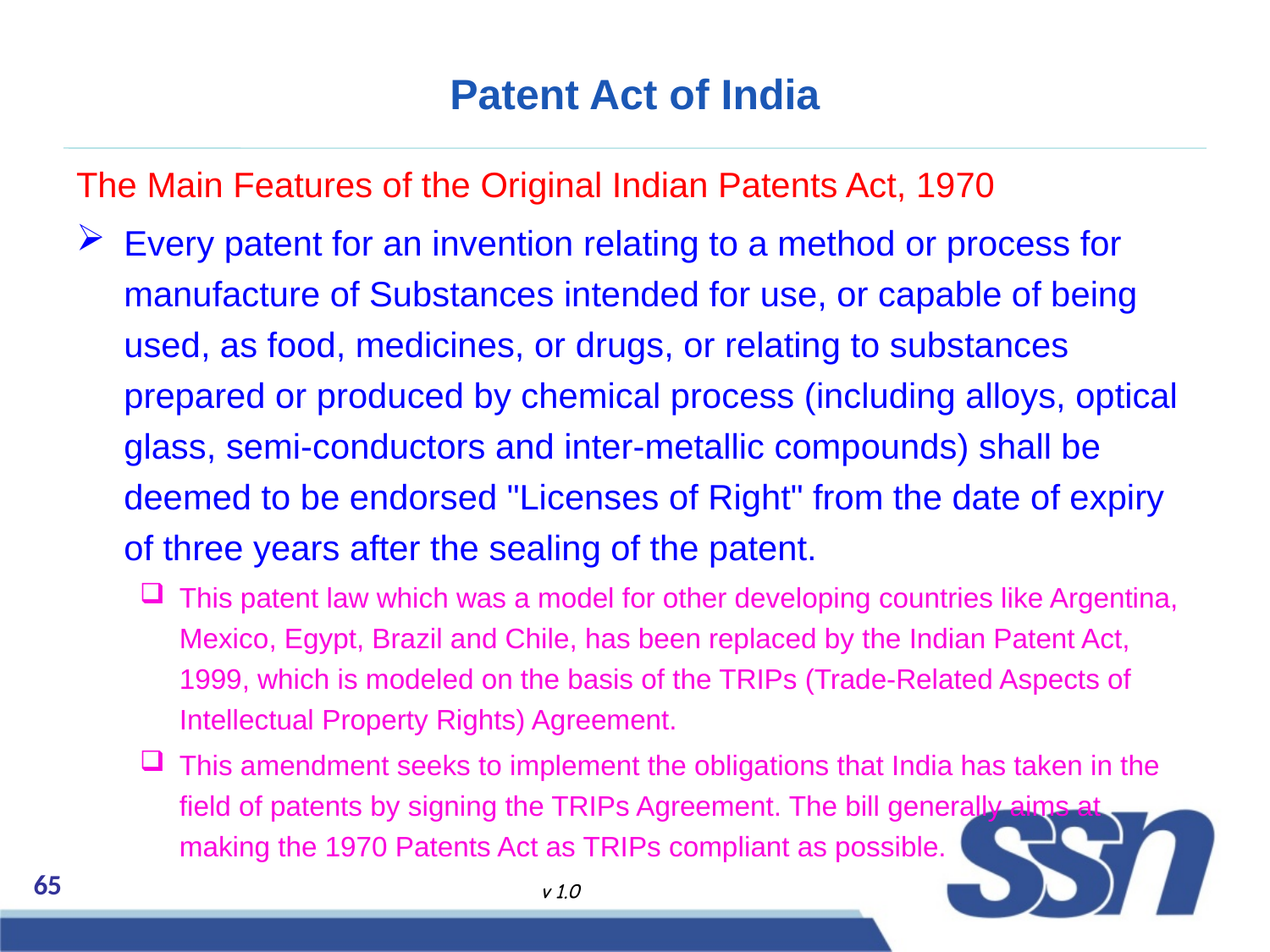

# Patent Act of India
The Main Features of the Original Indian Patents Act, 1970
Every patent for an invention relating to a method or process for manufacture of Substances intended for use, or capable of being used, as food, medicines, or drugs, or relating to substances prepared or produced by chemical process (including alloys, optical glass, semi-conductors and inter-metallic compounds) shall be deemed to be endorsed "Licenses of Right" from the date of expiry of three years after the sealing of the patent.
This patent law which was a model for other developing countries like Argentina, Mexico, Egypt, Brazil and Chile, has been replaced by the Indian Patent Act, 1999, which is modeled on the basis of the TRIPs (Trade-Related Aspects of Intellectual Property Rights) Agreement.
This amendment seeks to implement the obligations that India has taken in the field of patents by signing the TRIPs Agreement. The bill generally aims at making the 1970 Patents Act as TRIPs compliant as possible.